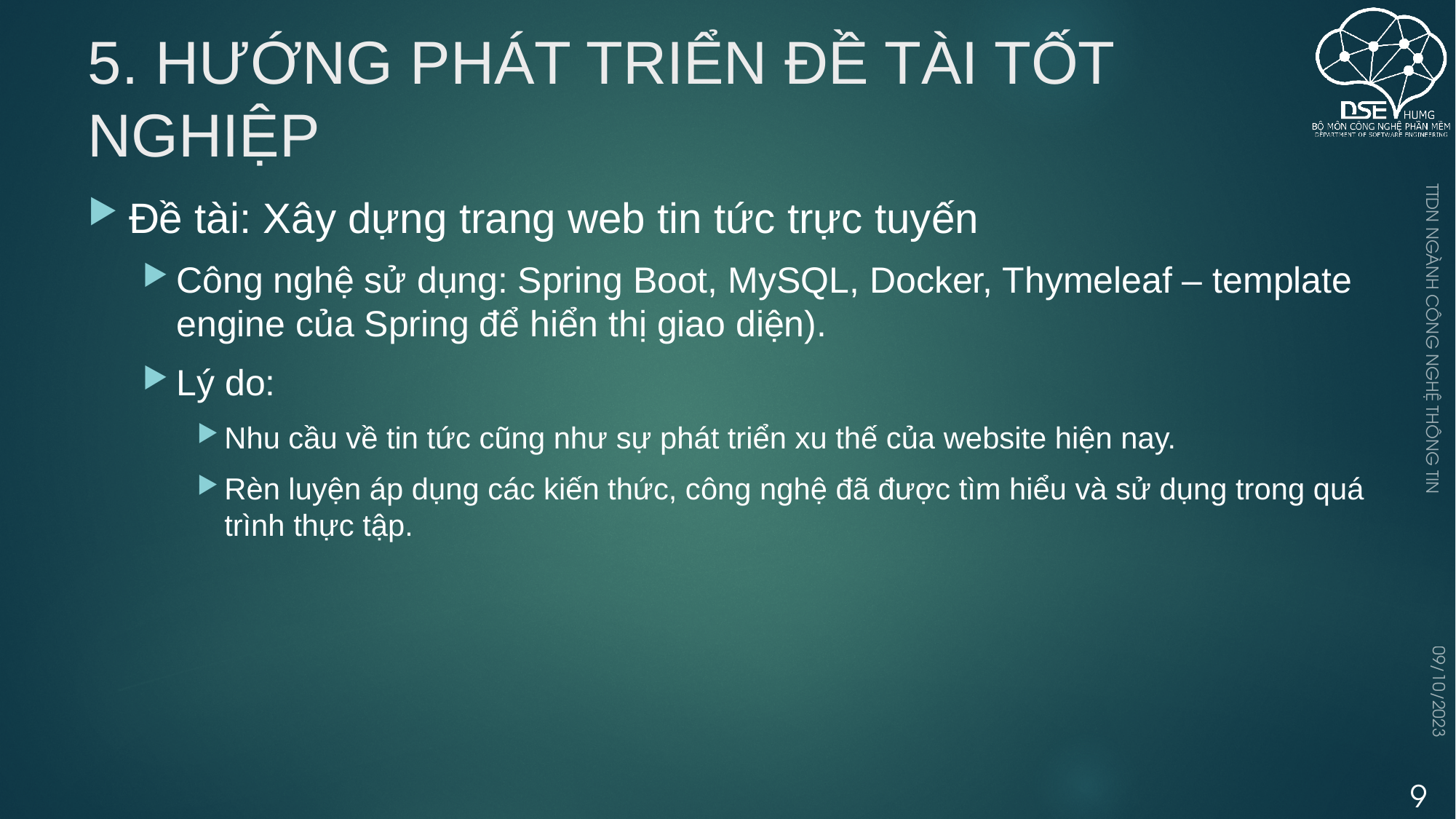

# 5. HƯỚNG PHÁT TRIỂN ĐỀ TÀI TỐT NGHIỆP
Đề tài: Xây dựng trang web tin tức trực tuyến
Công nghệ sử dụng: Spring Boot, MySQL, Docker, Thymeleaf – template engine của Spring để hiển thị giao diện).
Lý do:
Nhu cầu về tin tức cũng như sự phát triển xu thế của website hiện nay.
Rèn luyện áp dụng các kiến thức, công nghệ đã được tìm hiểu và sử dụng trong quá trình thực tập.

TTDN NGÀNH CÔNG NGHỆ THÔNG TIN
09/10/2023
9